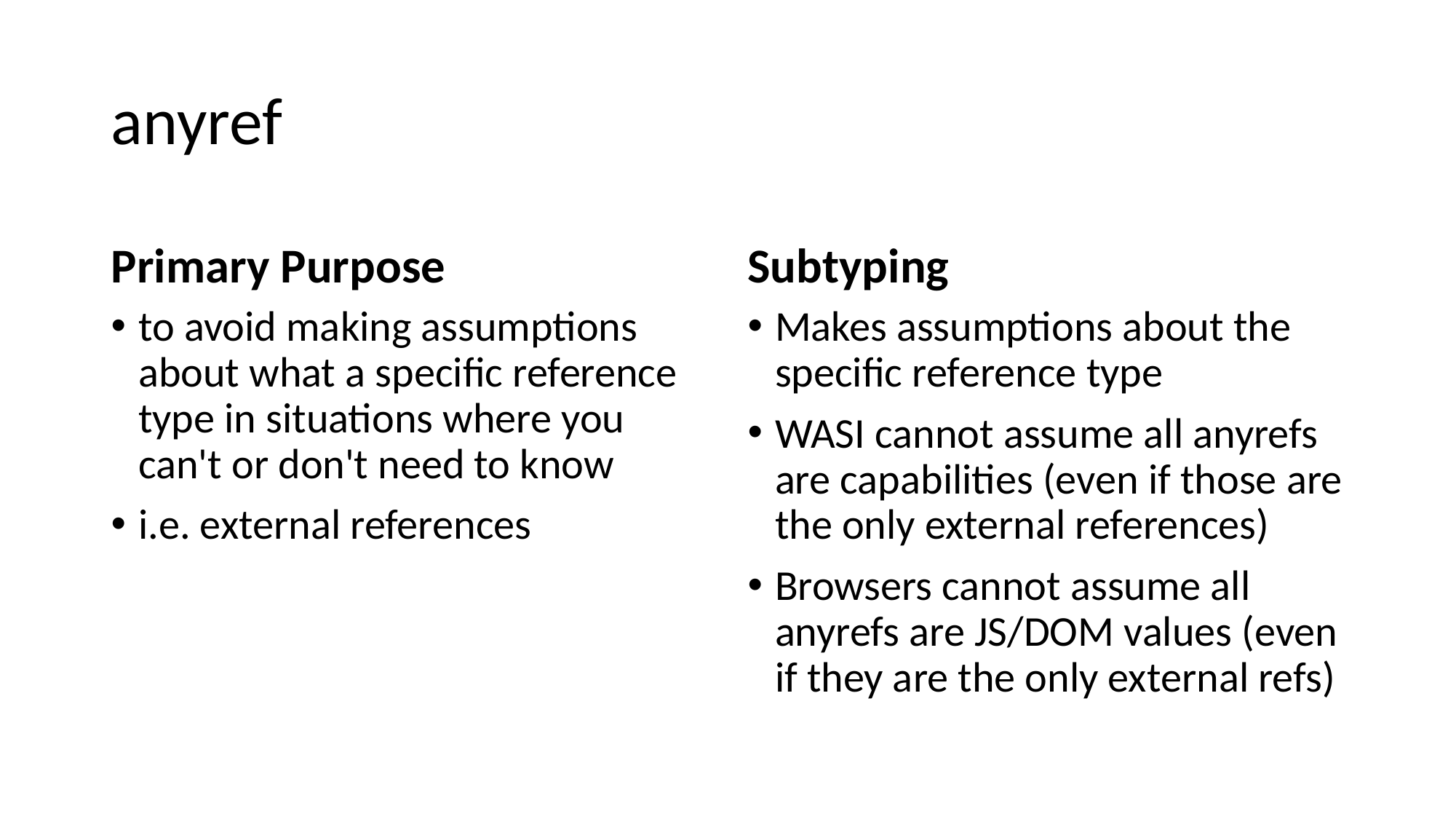

# anyref
Primary Purpose
Subtyping
to avoid making assumptions about what a specific reference type in situations where you can't or don't need to know
i.e. external references
Makes assumptions about the specific reference type
WASI cannot assume all anyrefs are capabilities (even if those are the only external references)
Browsers cannot assume all anyrefs are JS/DOM values (even if they are the only external refs)